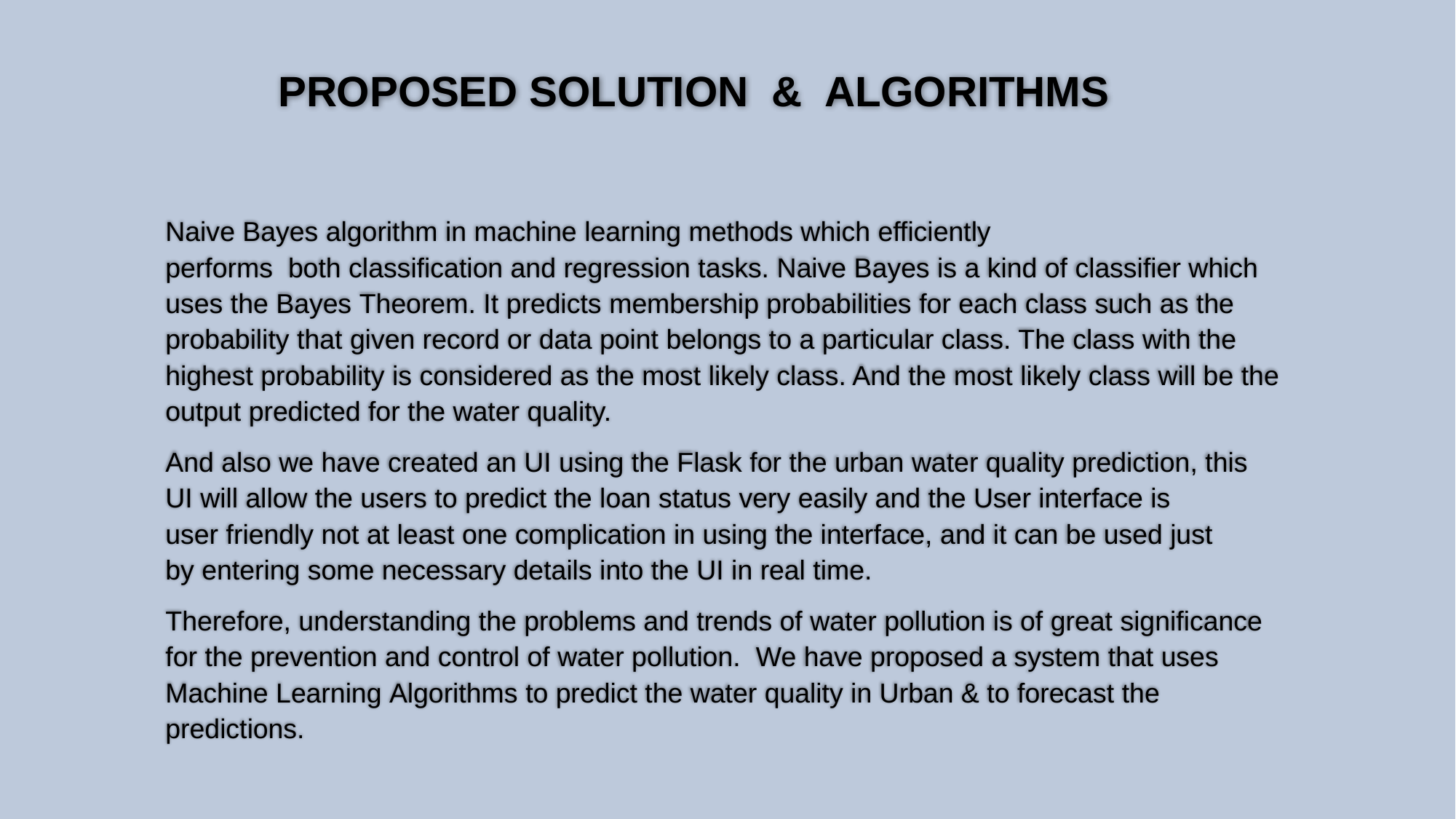

# PROPOSED SOLUTION  &  ALGORITHMS
Naive Bayes algorithm in machine learning methods which efficiently performs  both classification and regression tasks. Naive Bayes is a kind of classifier which uses the Bayes Theorem. It predicts membership probabilities for each class such as the probability that given record or data point belongs to a particular class. The class with the highest probability is considered as the most likely class. And the most likely class will be the output predicted for the water quality.
And also we have created an UI using the Flask for the urban water quality prediction, this UI will allow the users to predict the loan status very easily and the User interface is user friendly not at least one complication in using the interface, and it can be used just by entering some necessary details into the UI in real time.
Therefore, understanding the problems and trends of water pollution is of great significance for the prevention and control of water pollution.  We have proposed a system that uses Machine Learning Algorithms to predict the water quality in Urban & to forecast the predictions.